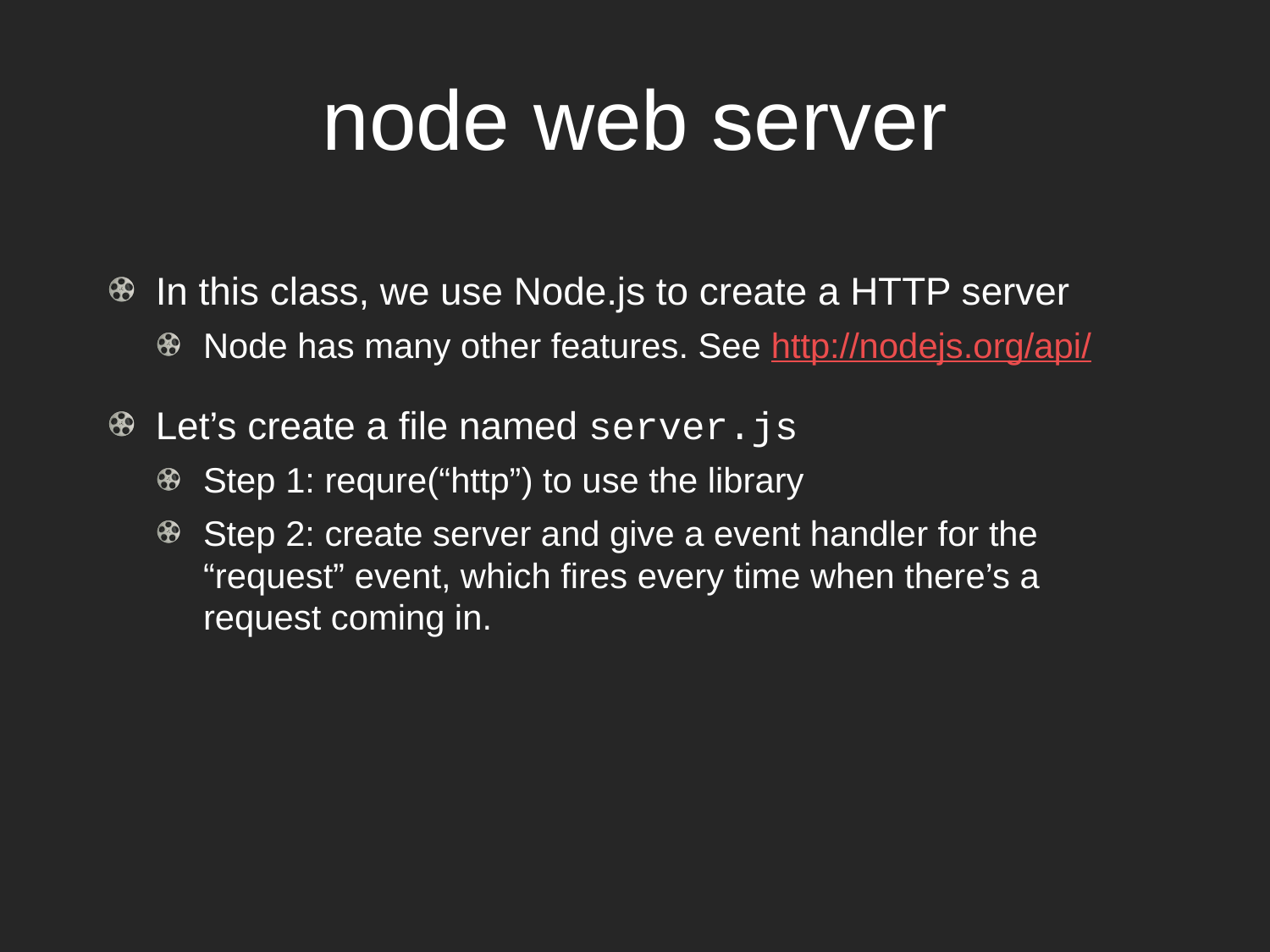

# node web server
In this class, we use Node.js to create a HTTP server
Node has many other features. See http://nodejs.org/api/
Let’s create a file named server.js
Step 1: requre(“http”) to use the library
Step 2: create server and give a event handler for the “request” event, which fires every time when there’s a request coming in.